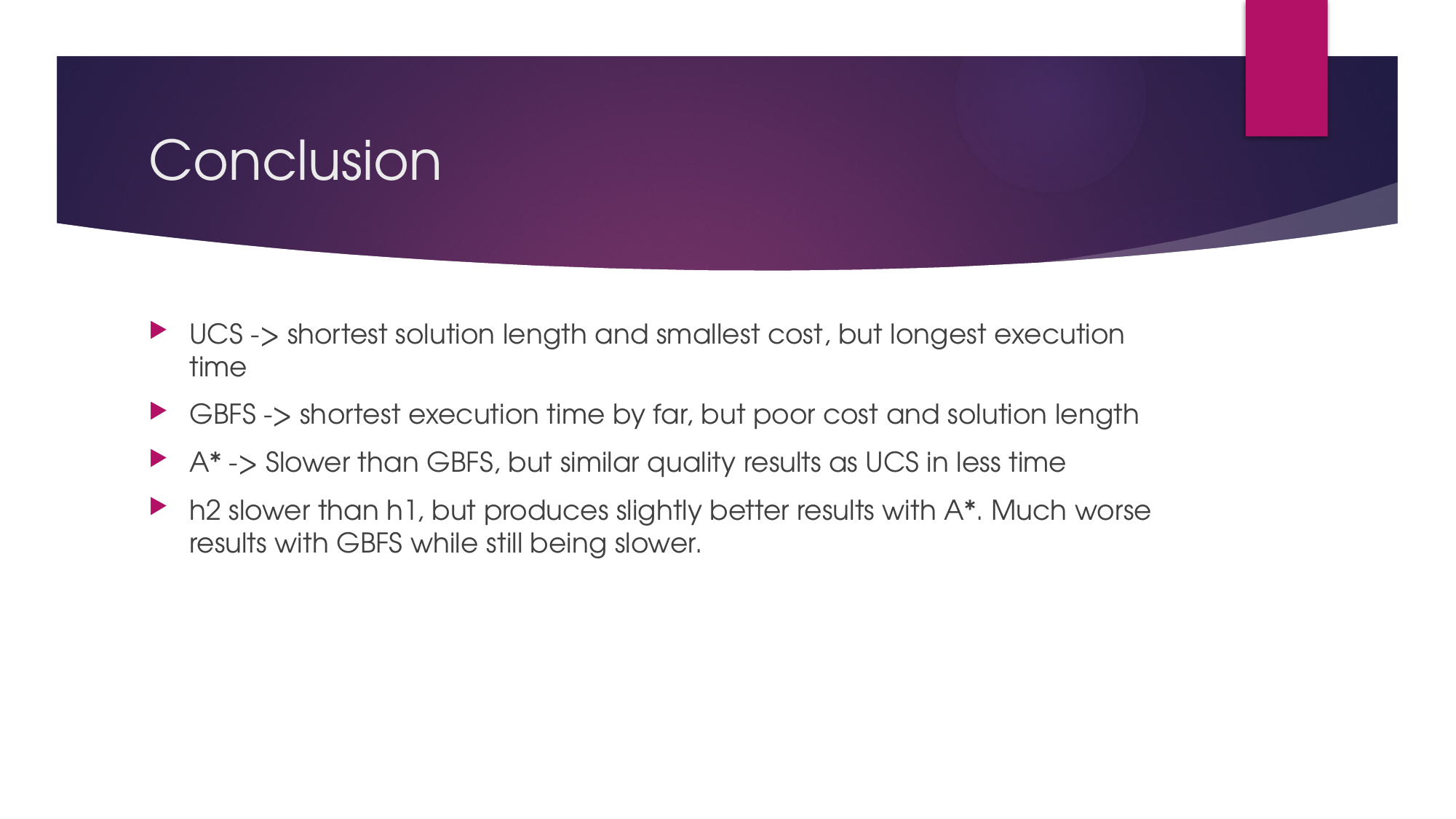

# Conclusion
UCS -> shortest solution length and smallest cost, but longest execution time
GBFS -> shortest execution time by far, but poor cost and solution length
A* -> Slower than GBFS, but similar quality results as UCS in less time
h2 slower than h1, but produces slightly better results with A*. Much worse results with GBFS while still being slower.